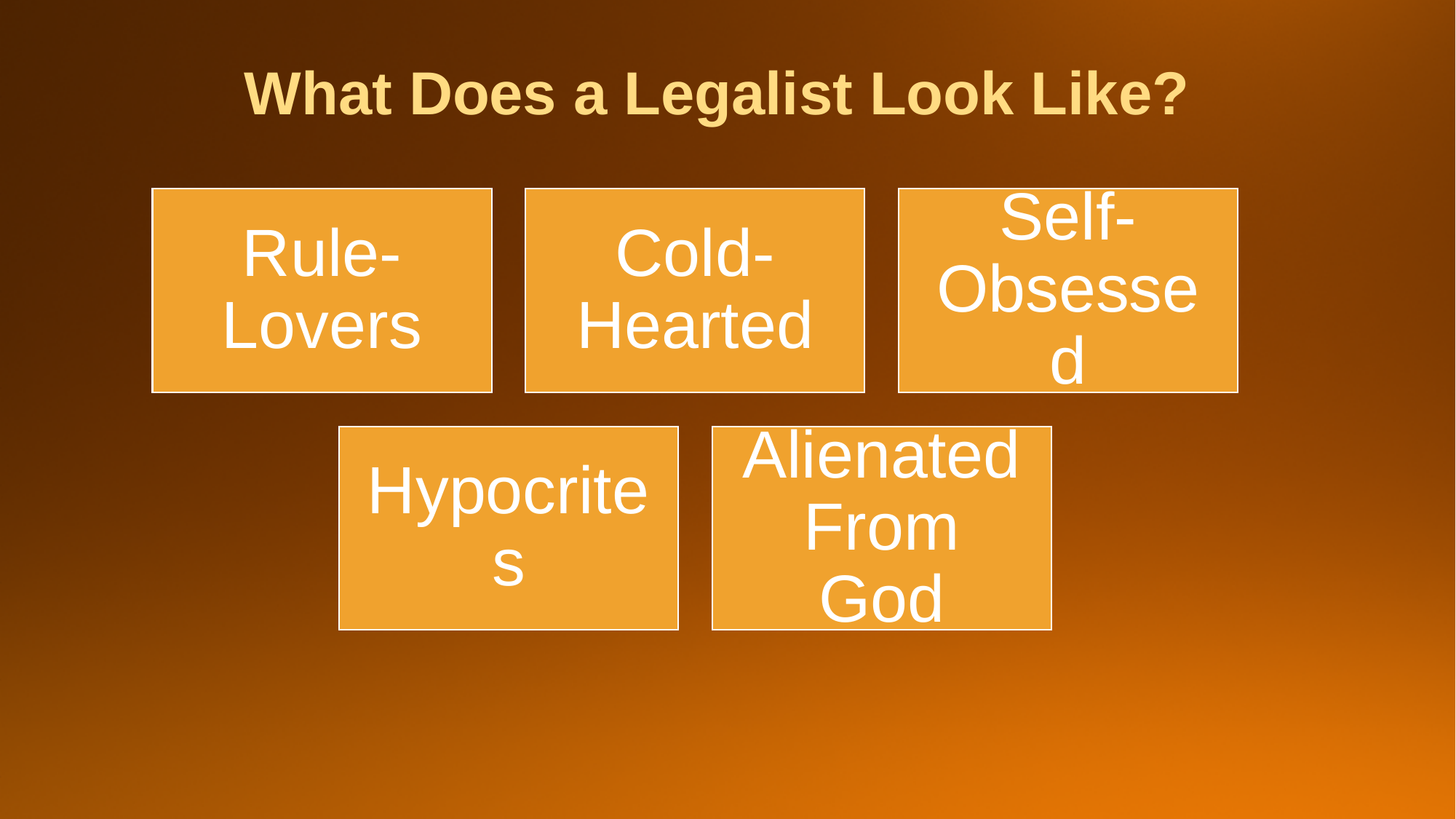

What Does a Legalist Look Like?
Rule-Lovers
Cold-Hearted
Self-Obsessed
Hypocrites
Alienated From God